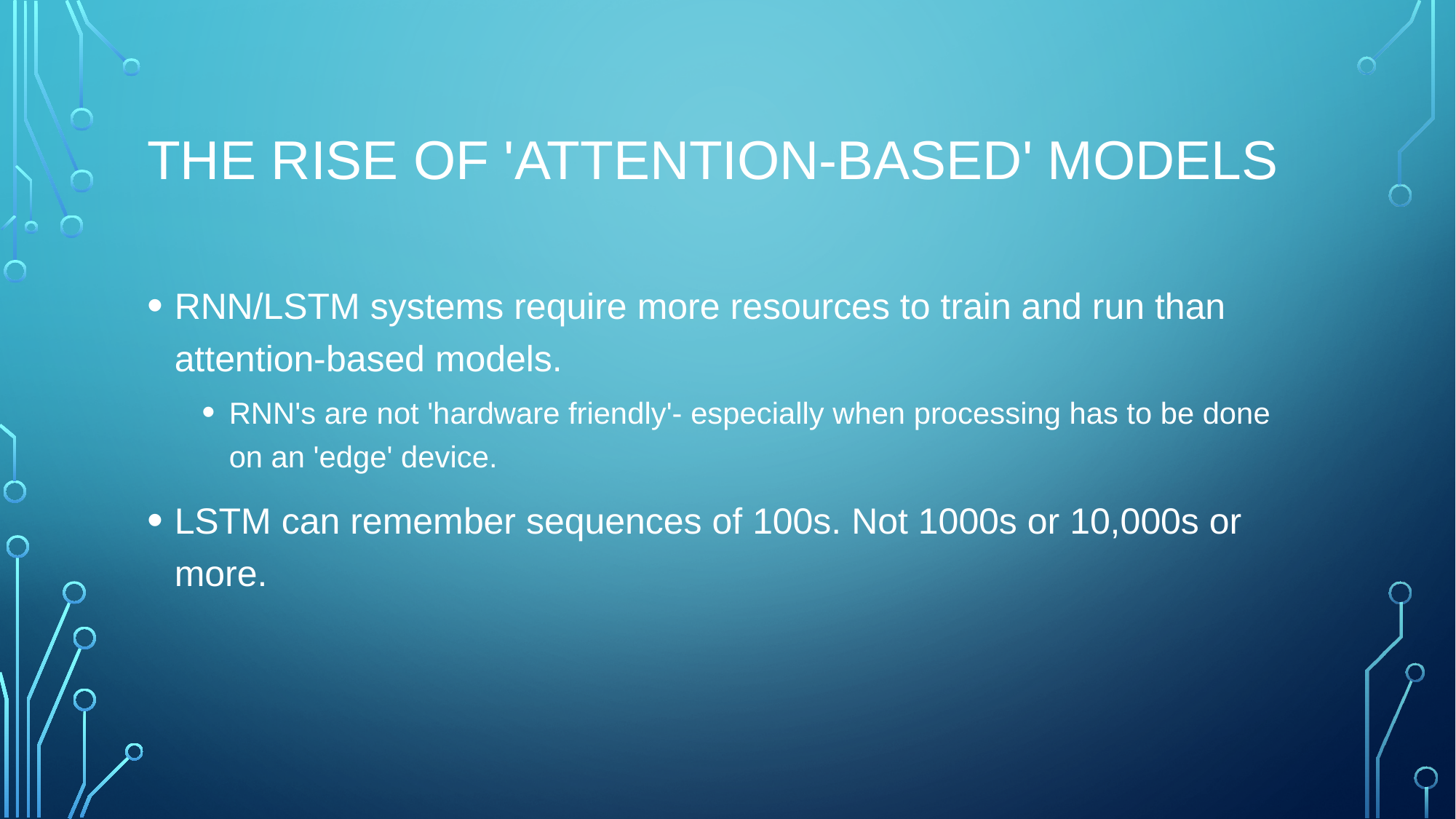

# The rise of 'attention-based' models
RNN/LSTM systems require more resources to train and run than attention-based models.
RNN's are not 'hardware friendly'- especially when processing has to be done on an 'edge' device.
LSTM can remember sequences of 100s. Not 1000s or 10,000s or more.